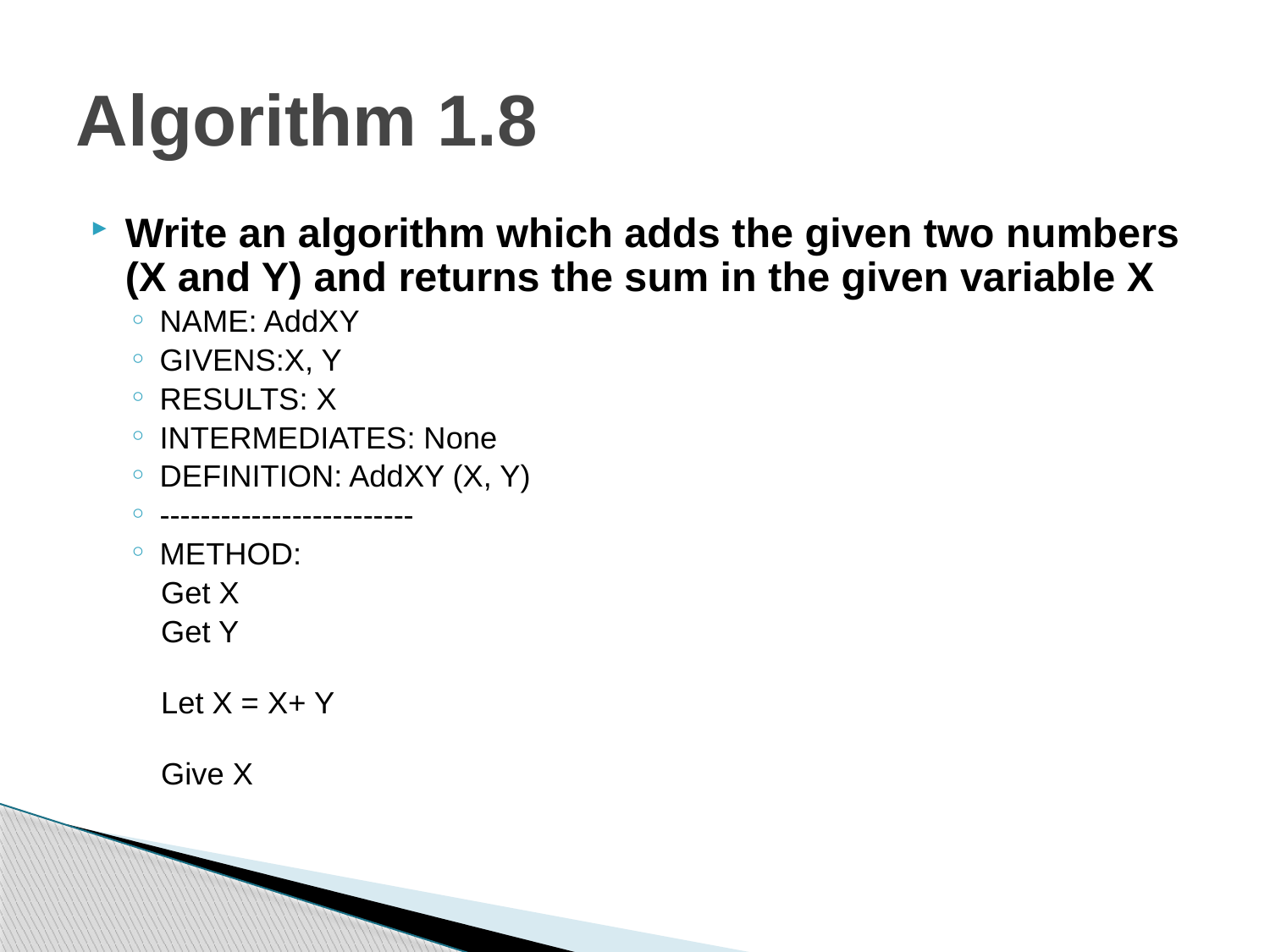

# Algorithm 1.8
Write an algorithm which adds the given two numbers (X and Y) and returns the sum in the given variable X
NAME: AddXY
GIVENS:X, Y
RESULTS: X
INTERMEDIATES: None
DEFINITION: AddXY (X, Y)
-------------------------
METHOD:
Get X
Get Y

Let X = X+ Y

Give X